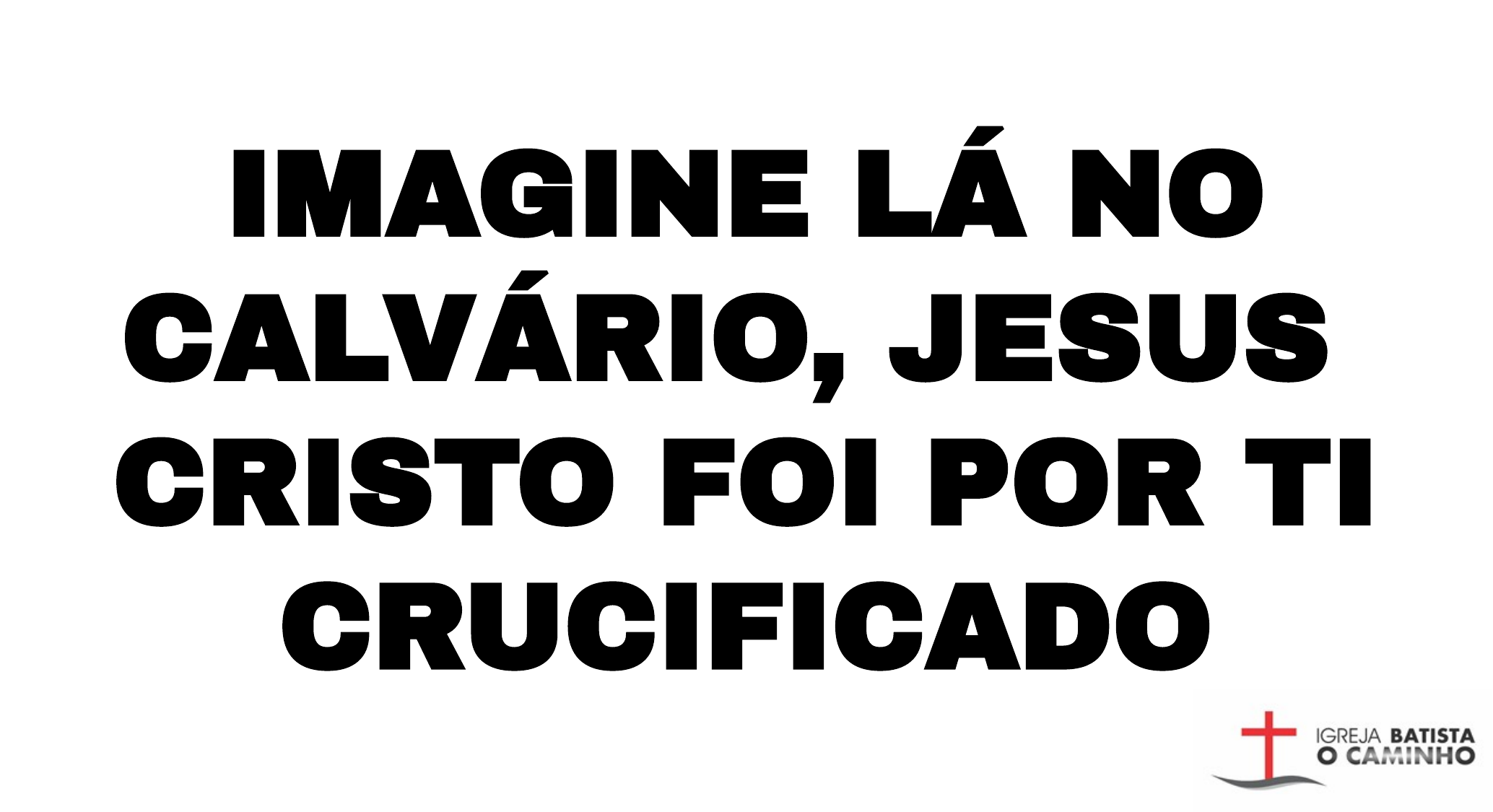

IMAGINE LÁ NO CALVÁRIO, JESUS
CRISTO FOI POR TI CRUCIFICADO